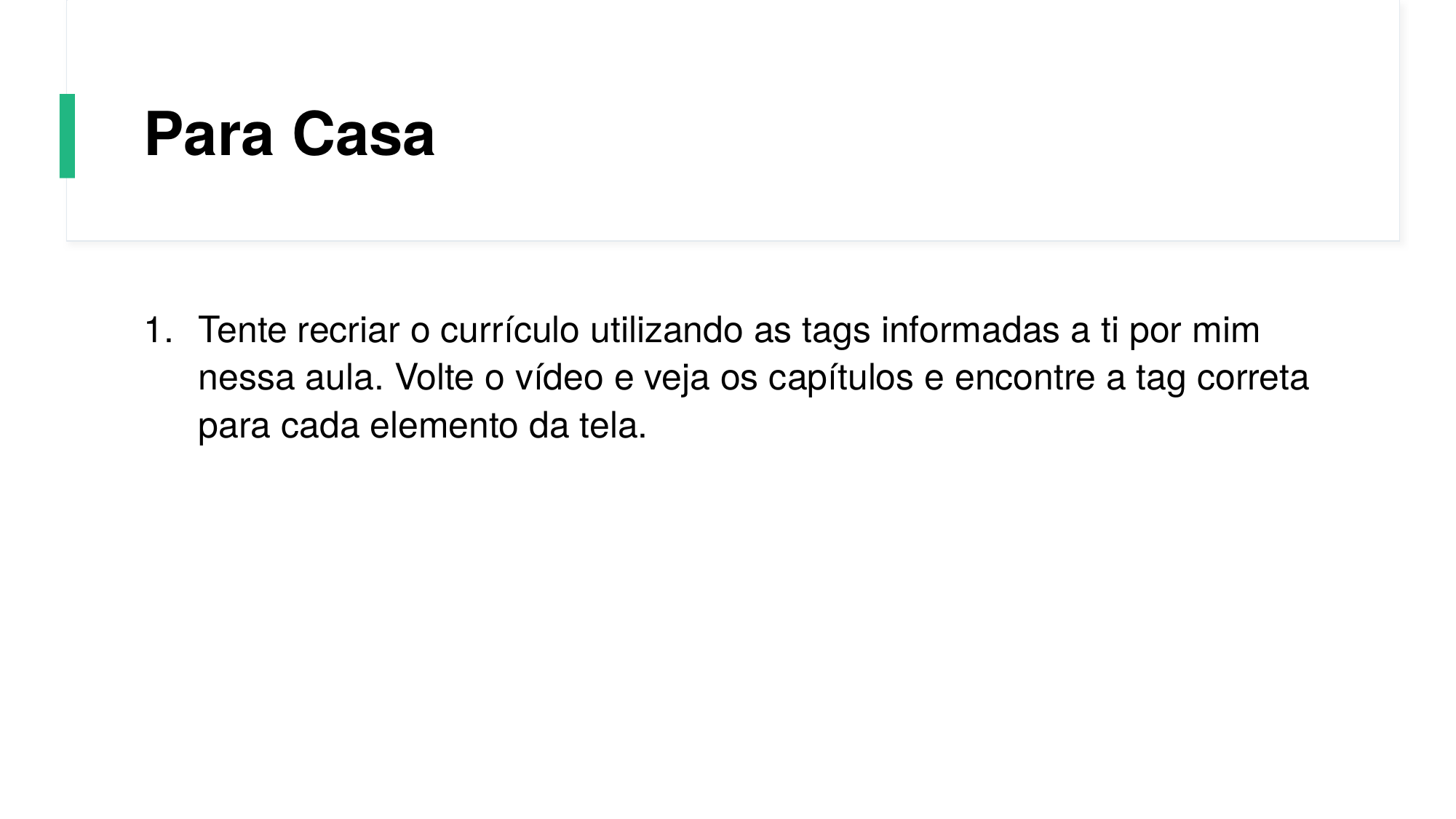

# Para Casa
Tente recriar o currículo utilizando as tags informadas a ti por mim nessa aula. Volte o vídeo e veja os capítulos e encontre a tag correta para cada elemento da tela.